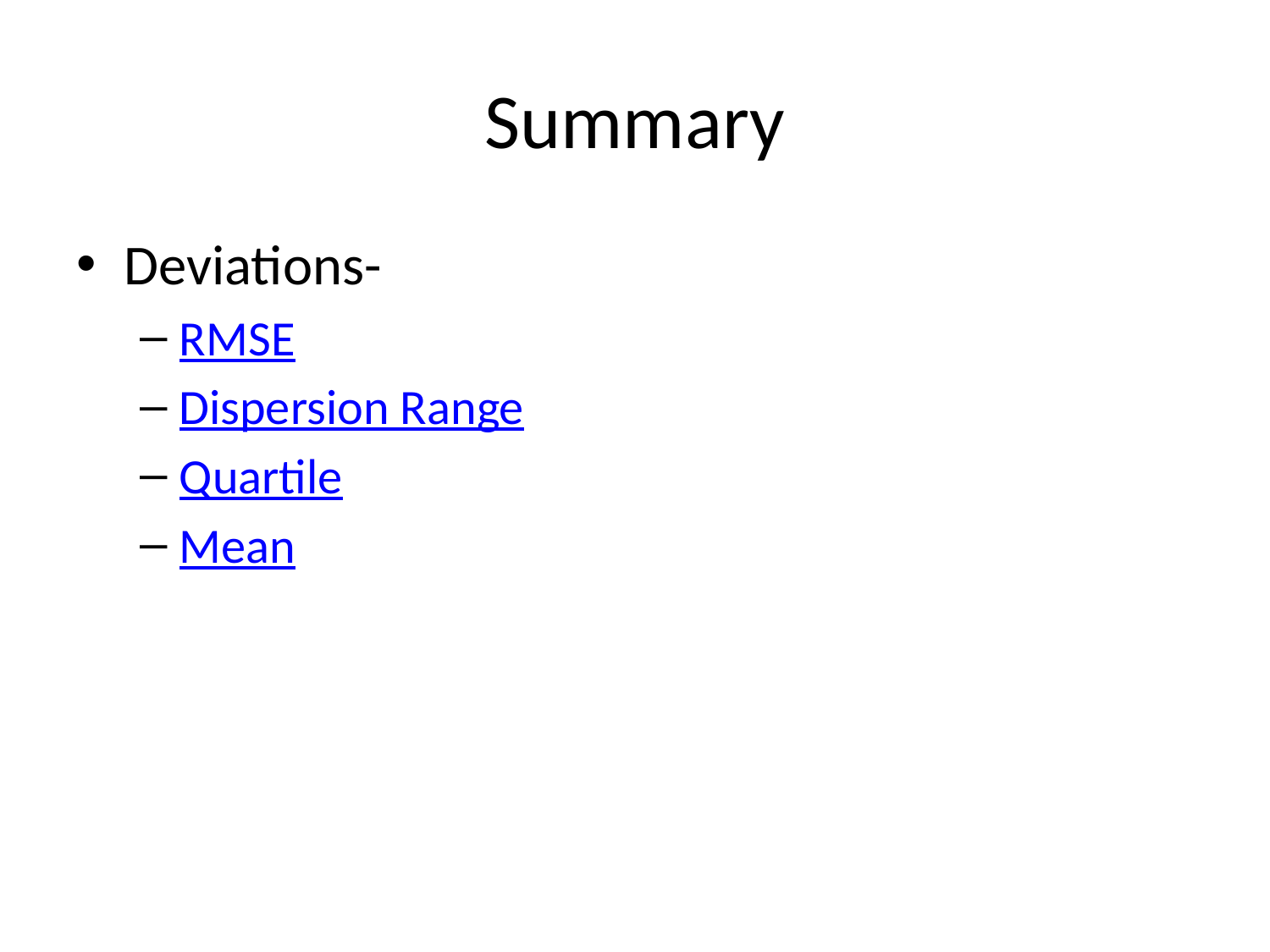

# Summary
Deviations-
RMSE
Dispersion Range
Quartile
Mean